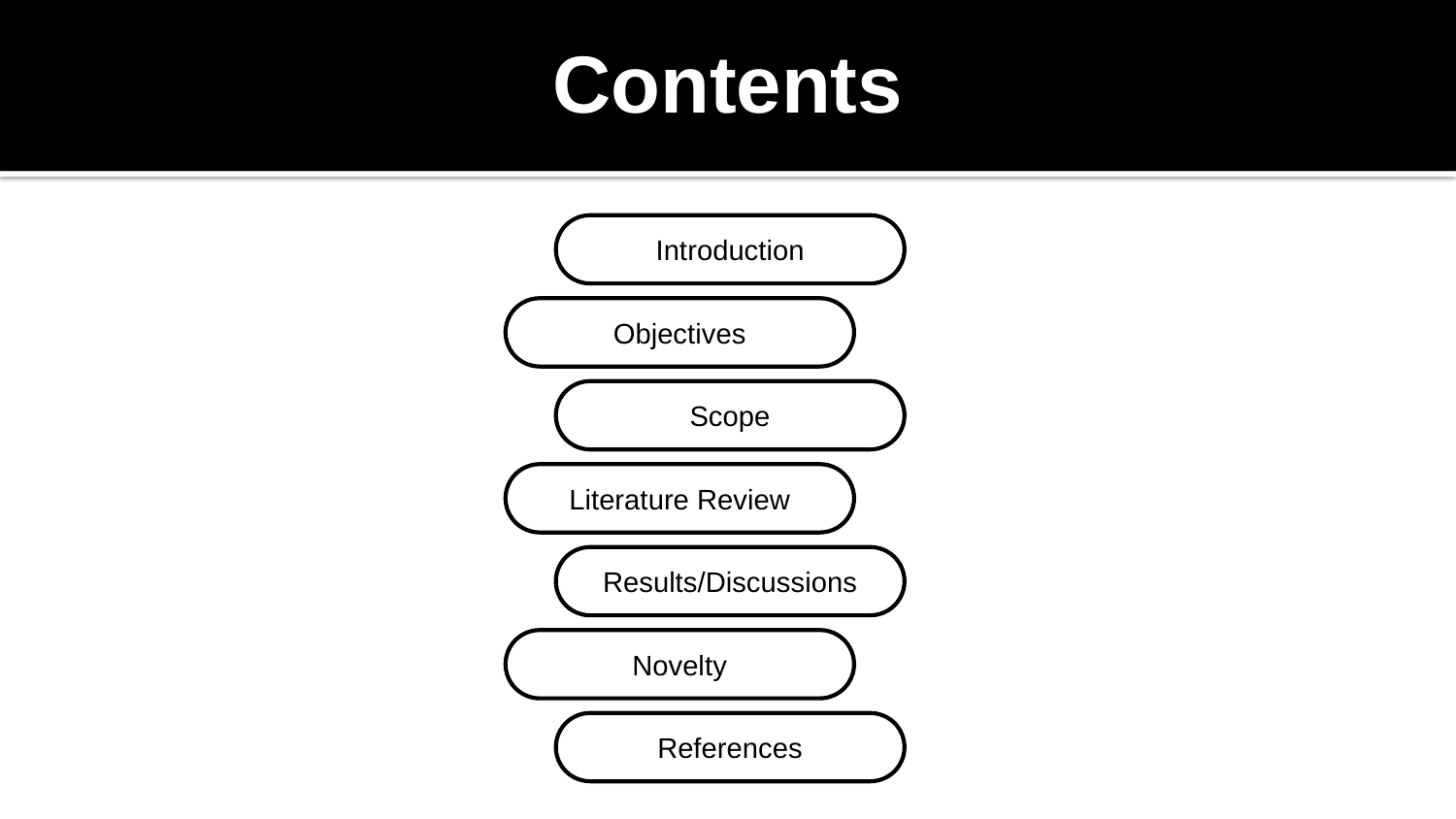

Contents
Introduction
Objectives
Scope
Literature Review
Results/Discussions
Novelty
References